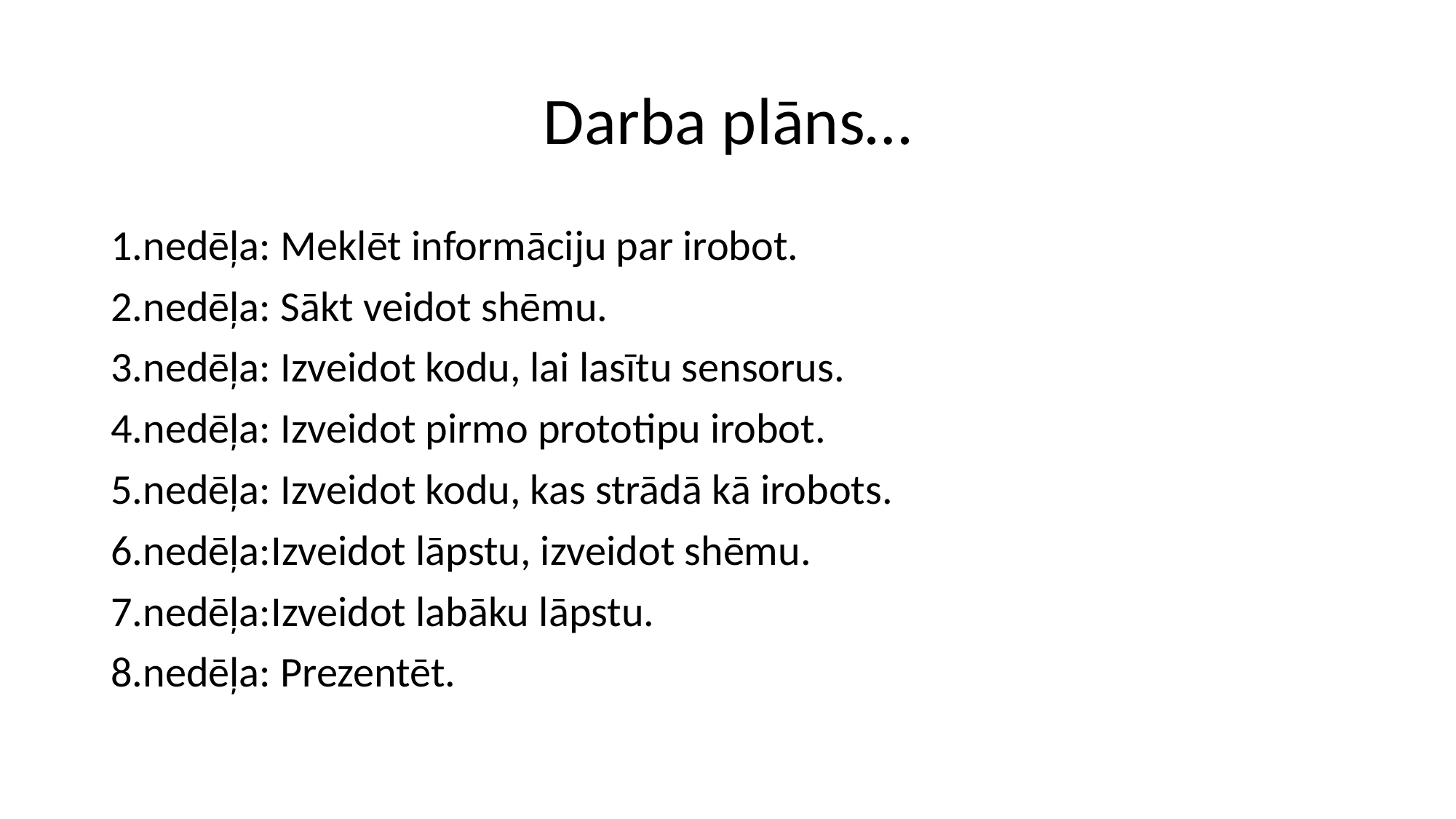

# Darba plāns…
1.nedēļa: Meklēt informāciju par irobot.
2.nedēļa: Sākt veidot shēmu.
3.nedēļa: Izveidot kodu, lai lasītu sensorus.
4.nedēļa: Izveidot pirmo prototipu irobot.
5.nedēļa: Izveidot kodu, kas strādā kā irobots.
6.nedēļa:Izveidot lāpstu, izveidot shēmu.
7.nedēļa:Izveidot labāku lāpstu.
8.nedēļa: Prezentēt.